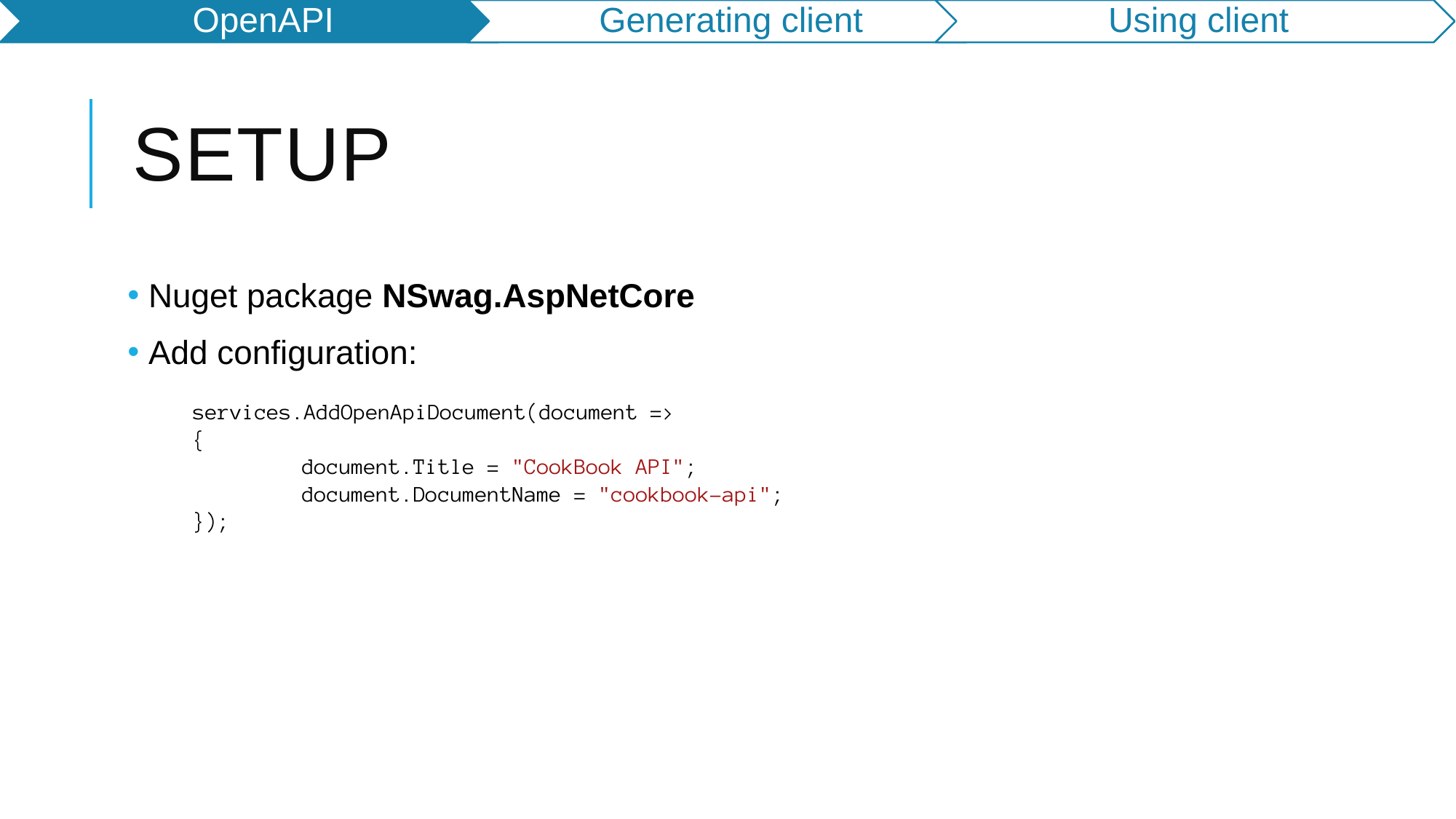

OpenAPI
Generating client
Using client
# Setup
 Nuget package NSwag.AspNetCore
 Add configuration:

services.AddOpenApiDocument(document =>
{
	document.Title = "CookBook API";
	document.DocumentName = "cookbook-api";
});